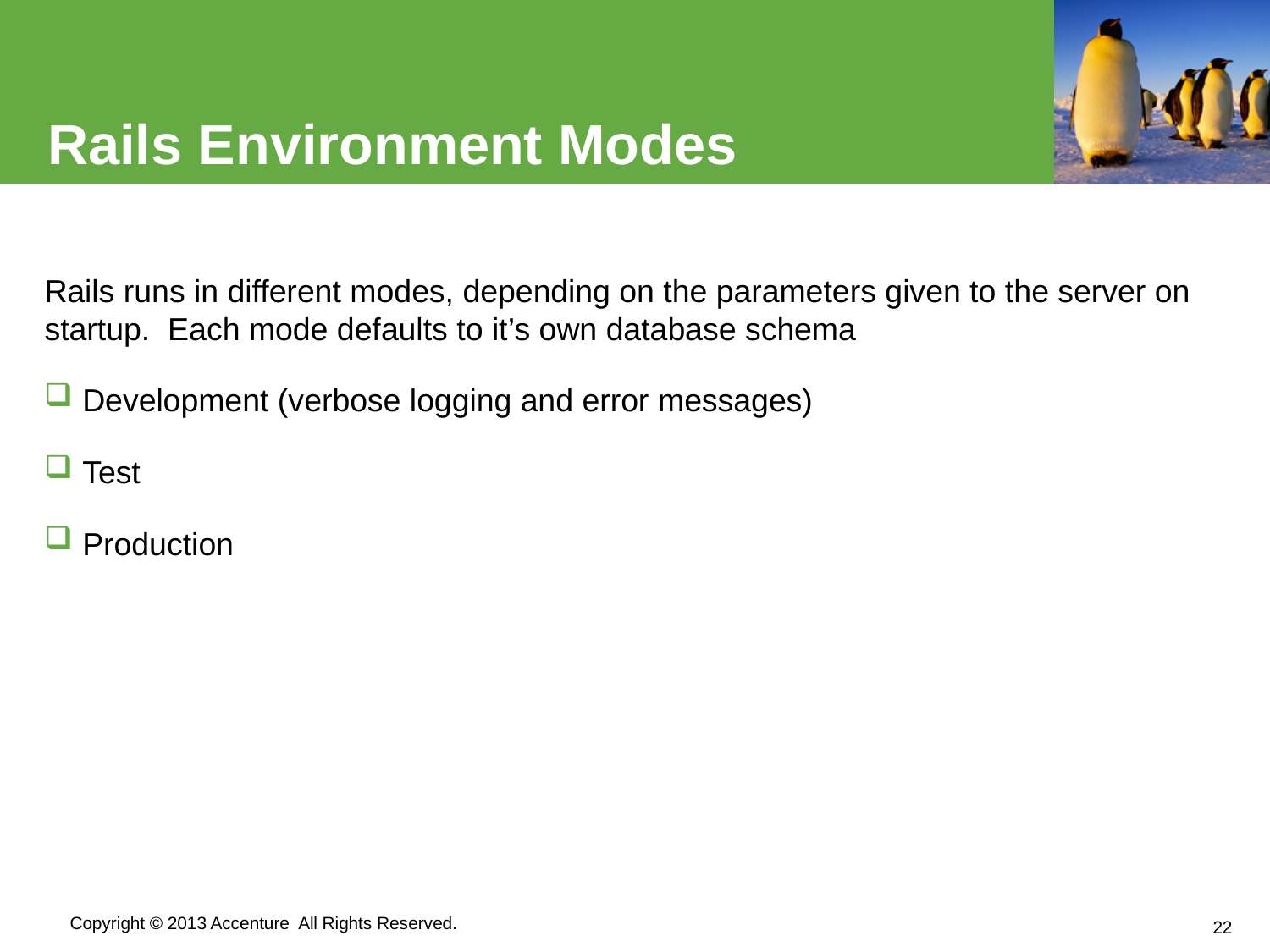

# Rails Environment Modes
Rails runs in different modes, depending on the parameters given to the server on startup.  Each mode defaults to it’s own database schema
Development (verbose logging and error messages)
Test
Production
22